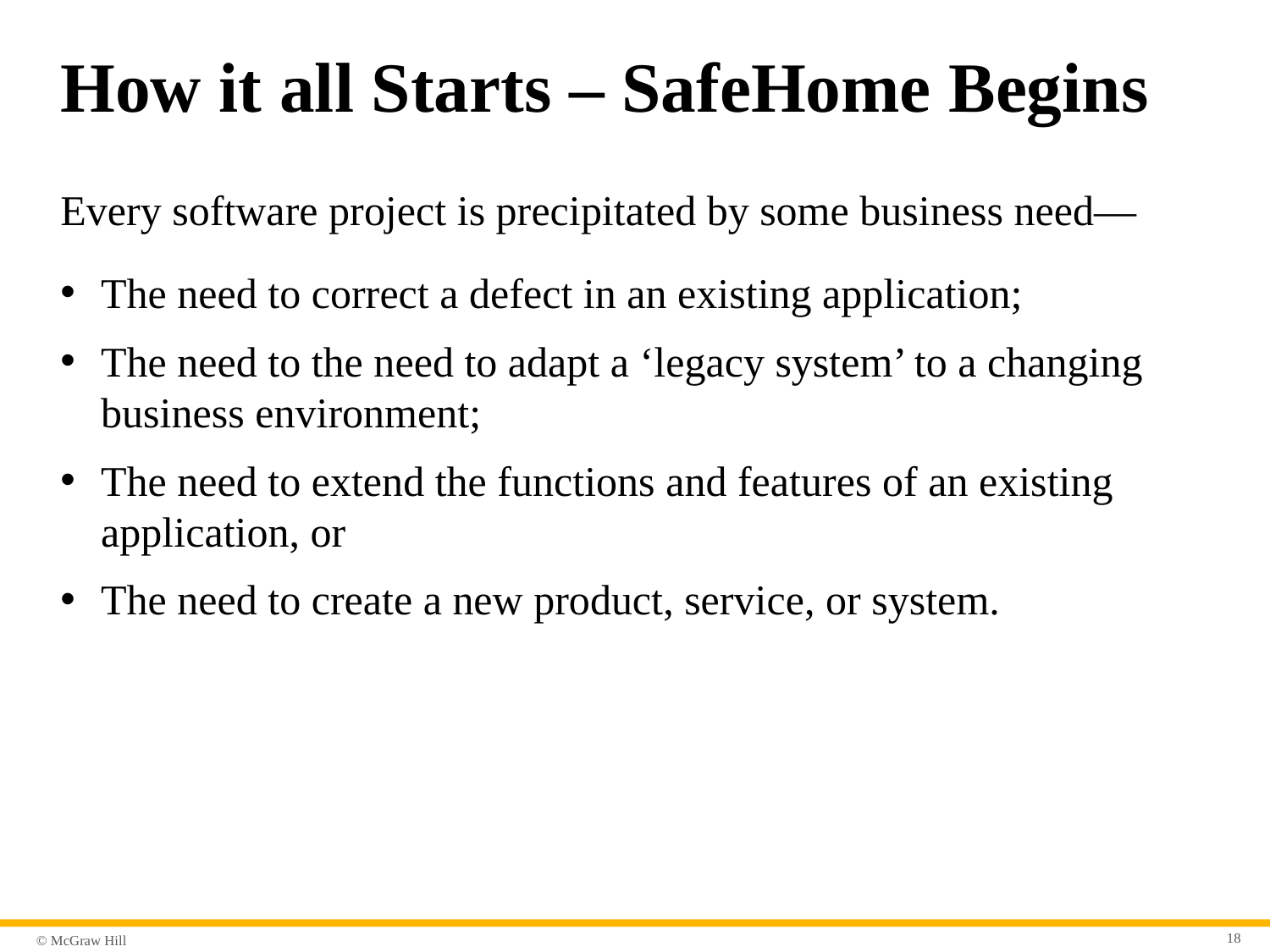

# How it all Starts – SafeHome Begins
Every software project is precipitated by some business need—
The need to correct a defect in an existing application;
The need to the need to adapt a ‘legacy system’ to a changing business environment;
The need to extend the functions and features of an existing application, or
The need to create a new product, service, or system.
18